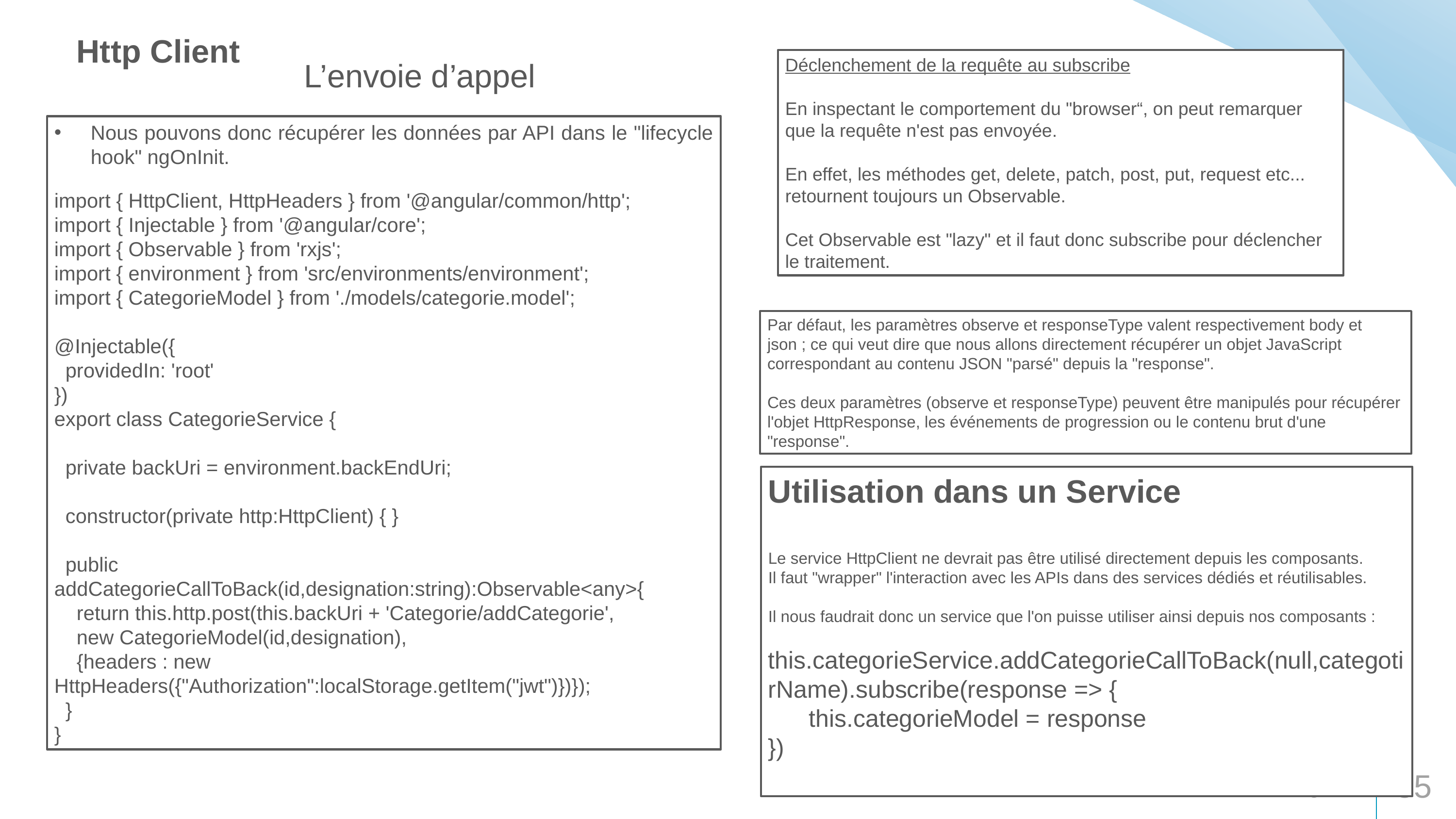

Http Client
Déclenchement de la requête au subscribe

En inspectant le comportement du "browser“, on peut remarquer que la requête n'est pas envoyée.

En effet, les méthodes get, delete, patch, post, put, request etc... retournent toujours un Observable.

Cet Observable est "lazy" et il faut donc subscribe pour déclencher le traitement.
L’envoie d’appel
Nous pouvons donc récupérer les données par API dans le "lifecycle hook" ngOnInit.

import { HttpClient, HttpHeaders } from '@angular/common/http';
import { Injectable } from '@angular/core';
import { Observable } from 'rxjs';
import { environment } from 'src/environments/environment';
import { CategorieModel } from './models/categorie.model';
@Injectable({
  providedIn: 'root'
})
export class CategorieService {
  private backUri = environment.backEndUri;
  constructor(private http:HttpClient) { }
  public addCategorieCallToBack(id,designation:string):Observable<any>{
    return this.http.post(this.backUri + 'Categorie/addCategorie',
    new CategorieModel(id,designation),
    {headers : new HttpHeaders({"Authorization":localStorage.getItem("jwt")})});
  }
}
Par défaut, les paramètres observe et responseType valent respectivement body et json ; ce qui veut dire que nous allons directement récupérer un objet JavaScript correspondant au contenu JSON "parsé" depuis la "response".

Ces deux paramètres (observe et responseType) peuvent être manipulés pour récupérer l'objet HttpResponse, les événements de progression ou le contenu brut d'une "response".
Utilisation dans un Service
Le service HttpClient ne devrait pas être utilisé directement depuis les composants.
Il faut "wrapper" l'interaction avec les APIs dans des services dédiés et réutilisables.

Il nous faudrait donc un service que l'on puisse utiliser ainsi depuis nos composants :

this.categorieService.addCategorieCallToBack(null,categotirName).subscribe(response => {
      this.categorieModel = response
})

Angular
55